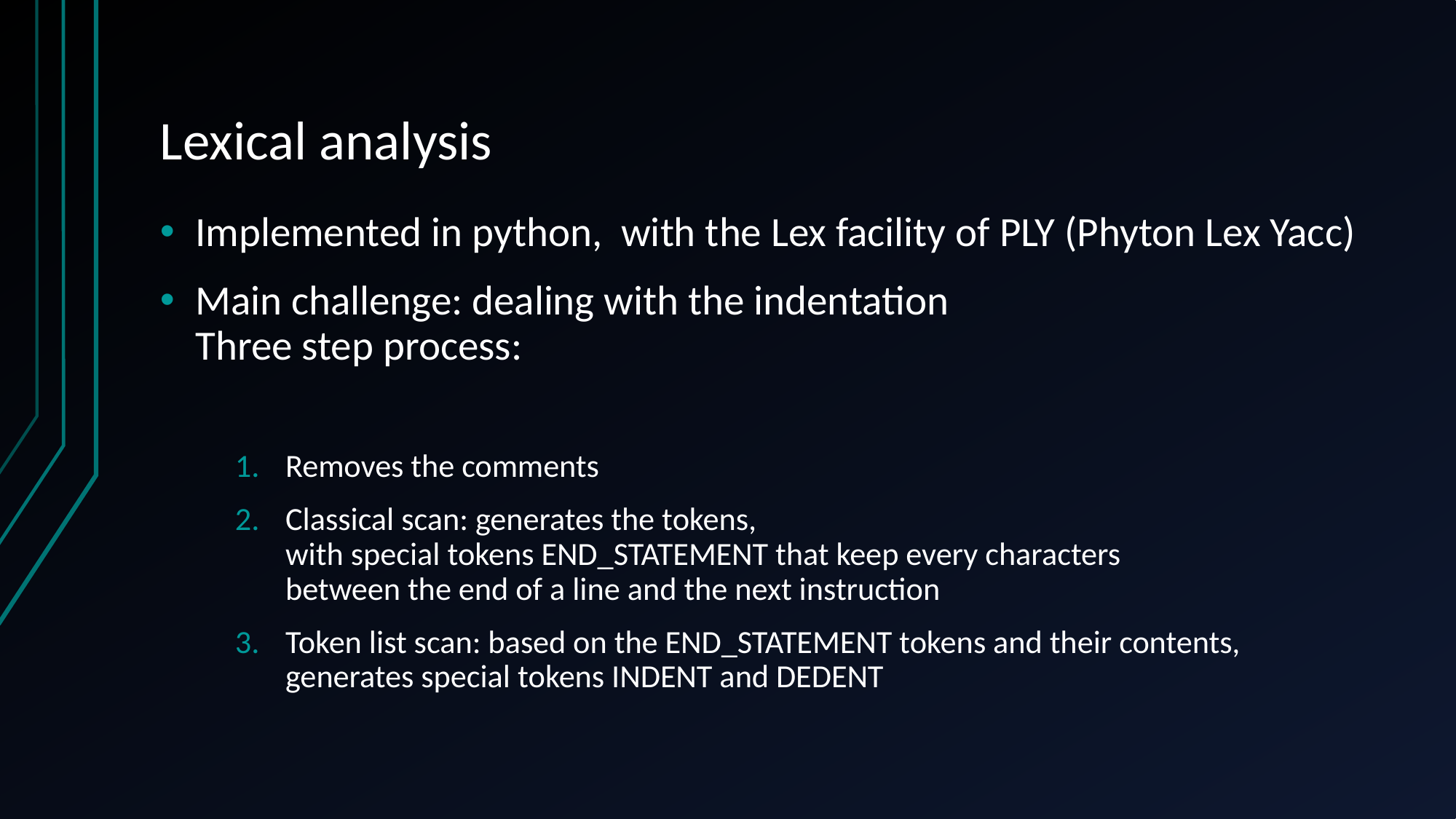

# Lexical analysis
Implemented in python,  with the Lex facility of PLY (Phyton Lex Yacc)
Main challenge: dealing with the indentation
Three step process:

Removes the comments
Classical scan: generates the tokens,
with special tokens END_STATEMENT that keep every characters
between the end of a line and the next instruction
Token list scan: based on the END_STATEMENT tokens and their contents, generates special tokens INDENT and DEDENT